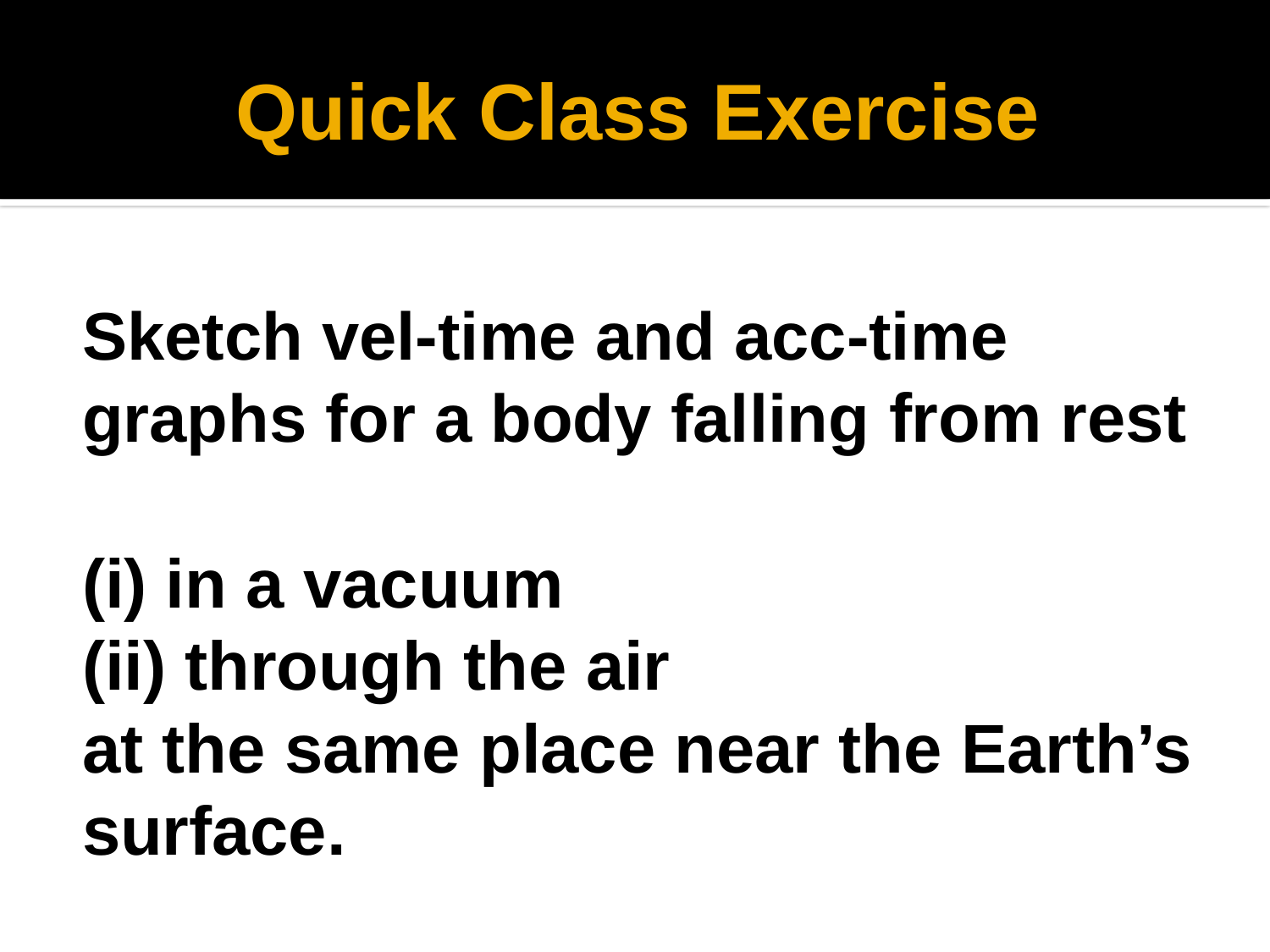

Quick Class Exercise
# Sketch vel-time and acc-time graphs for a body falling from rest (i) in a vacuum (ii) through the air at the same place near the Earth’s surface.